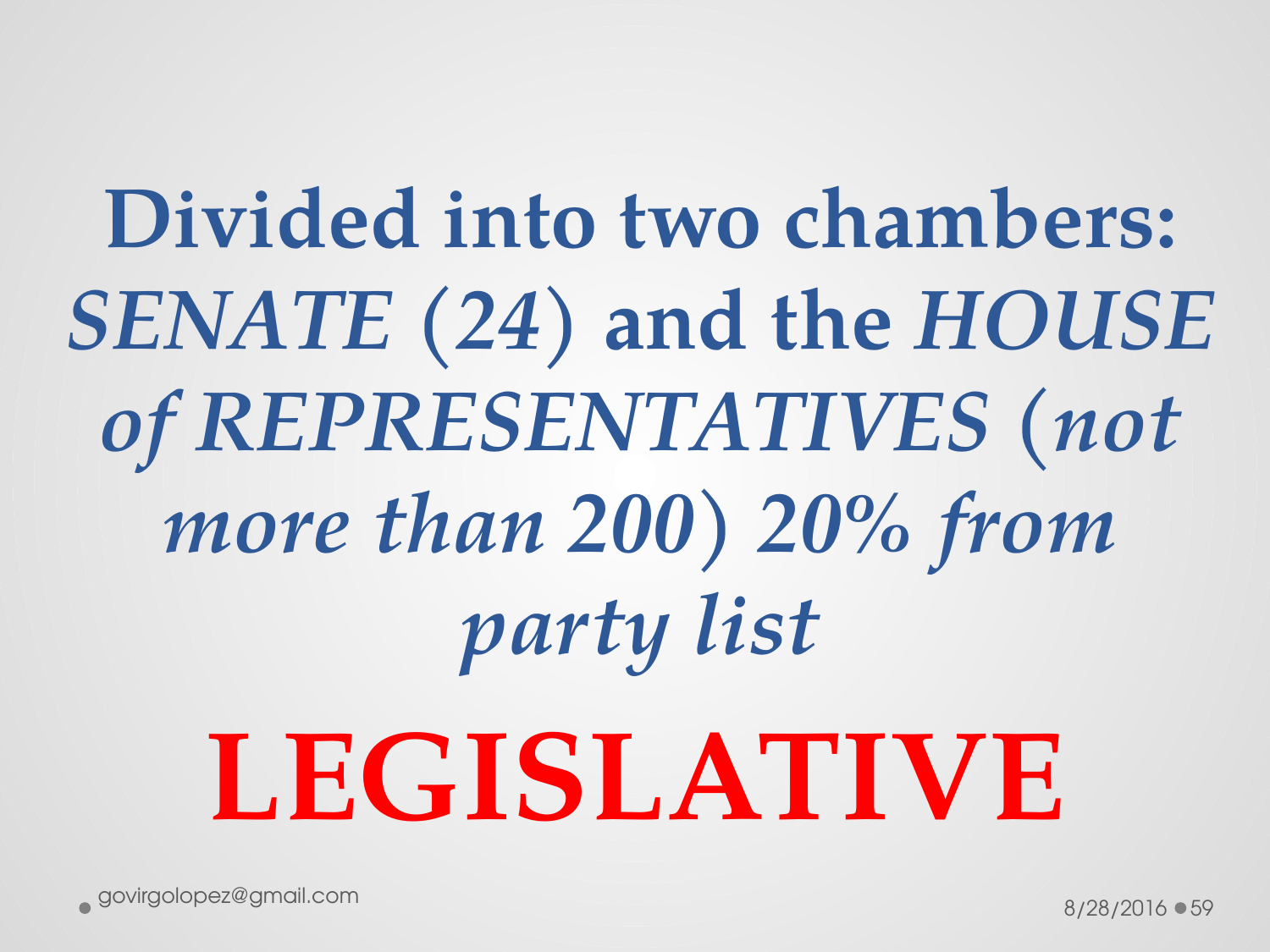

# Divided into two chambers: SENATE (24) and the HOUSE of REPRESENTATIVES (not more than 200) 20% from party list
LEGISLATIVE
govirgolopez@gmail.com

8/28/2016
59